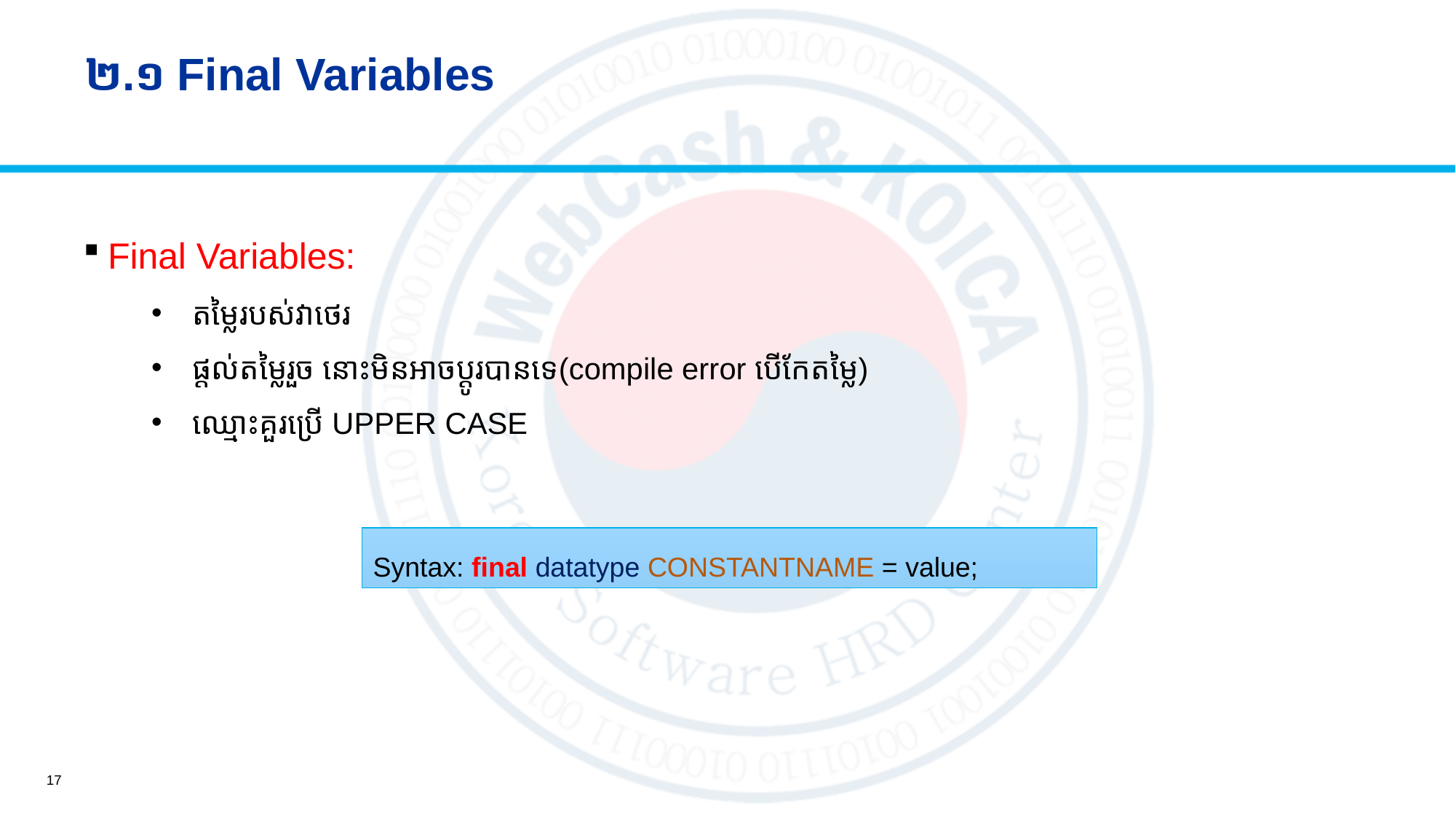

# ២.១ Final Variables
Final Variables:
តម្លៃរបស់វាថេរ
ផ្ដល់តម្លៃរួច នោះមិនអាចប្ដូរបានទេ(compile error បើកែតម្លៃ)
ឈ្មោះគួរប្រើ UPPER CASE
Syntax: final datatype CONSTANTNAME = value;
17